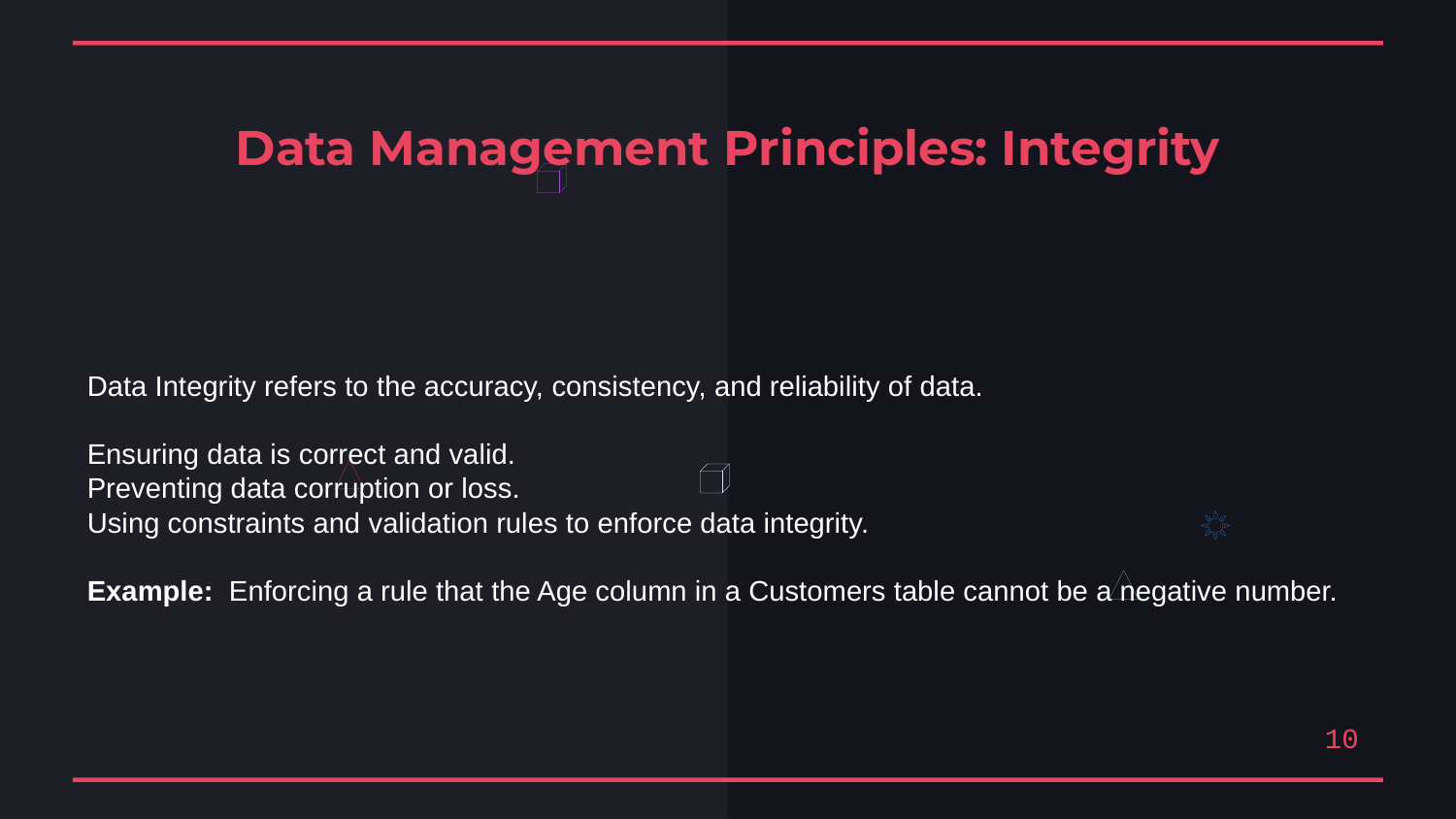

Data Management Principles: Integrity

Data Integrity refers to the accuracy, consistency, and reliability of data.

Ensuring data is correct and valid.
Preventing data corruption or loss.
Using constraints and validation rules to enforce data integrity.

Example:  Enforcing a rule that the Age column in a Customers table cannot be a negative number.

10